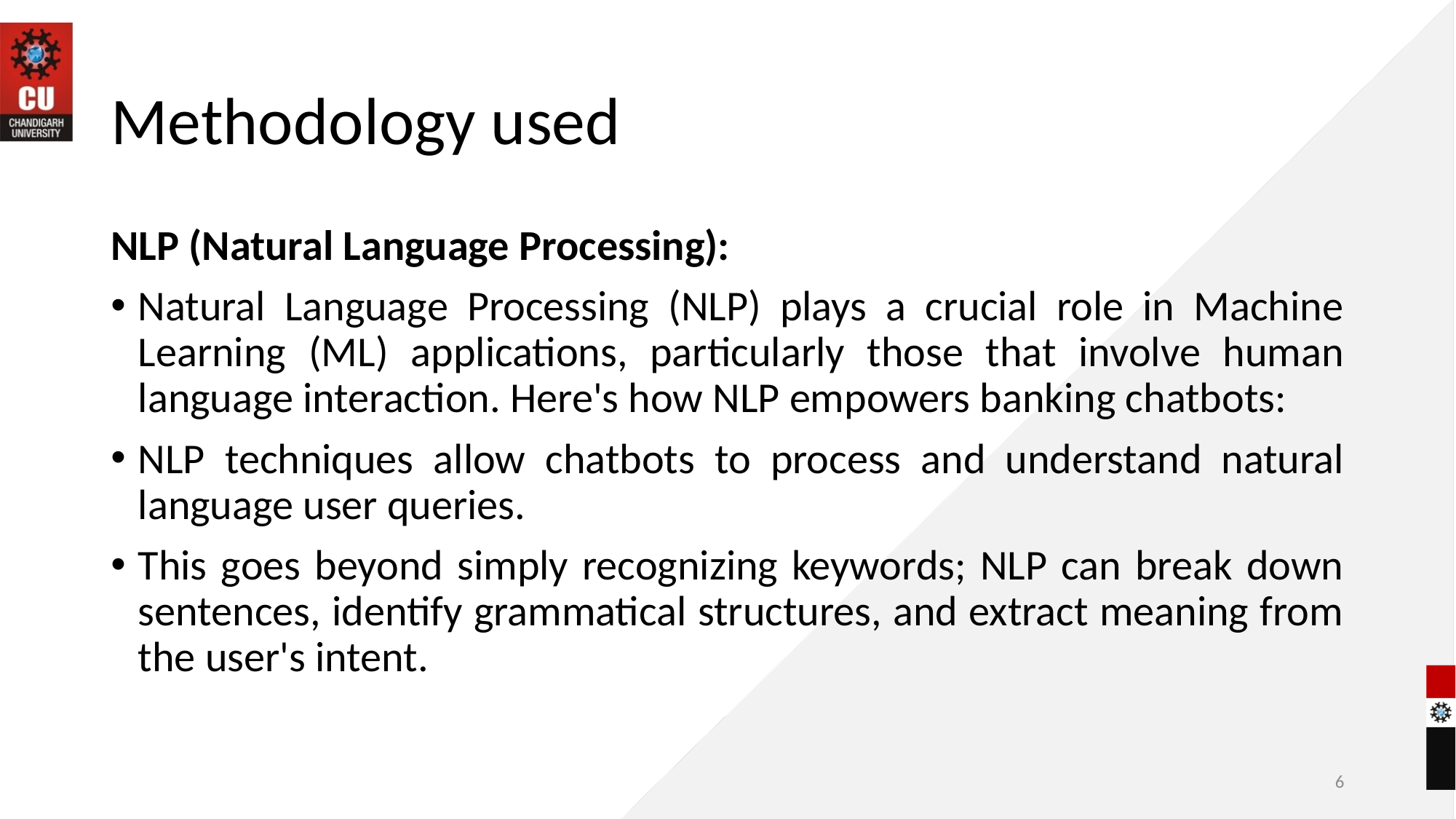

# Methodology used
NLP (Natural Language Processing):
Natural Language Processing (NLP) plays a crucial role in Machine Learning (ML) applications, particularly those that involve human language interaction. Here's how NLP empowers banking chatbots:
NLP techniques allow chatbots to process and understand natural language user queries.
This goes beyond simply recognizing keywords; NLP can break down sentences, identify grammatical structures, and extract meaning from the user's intent.
6